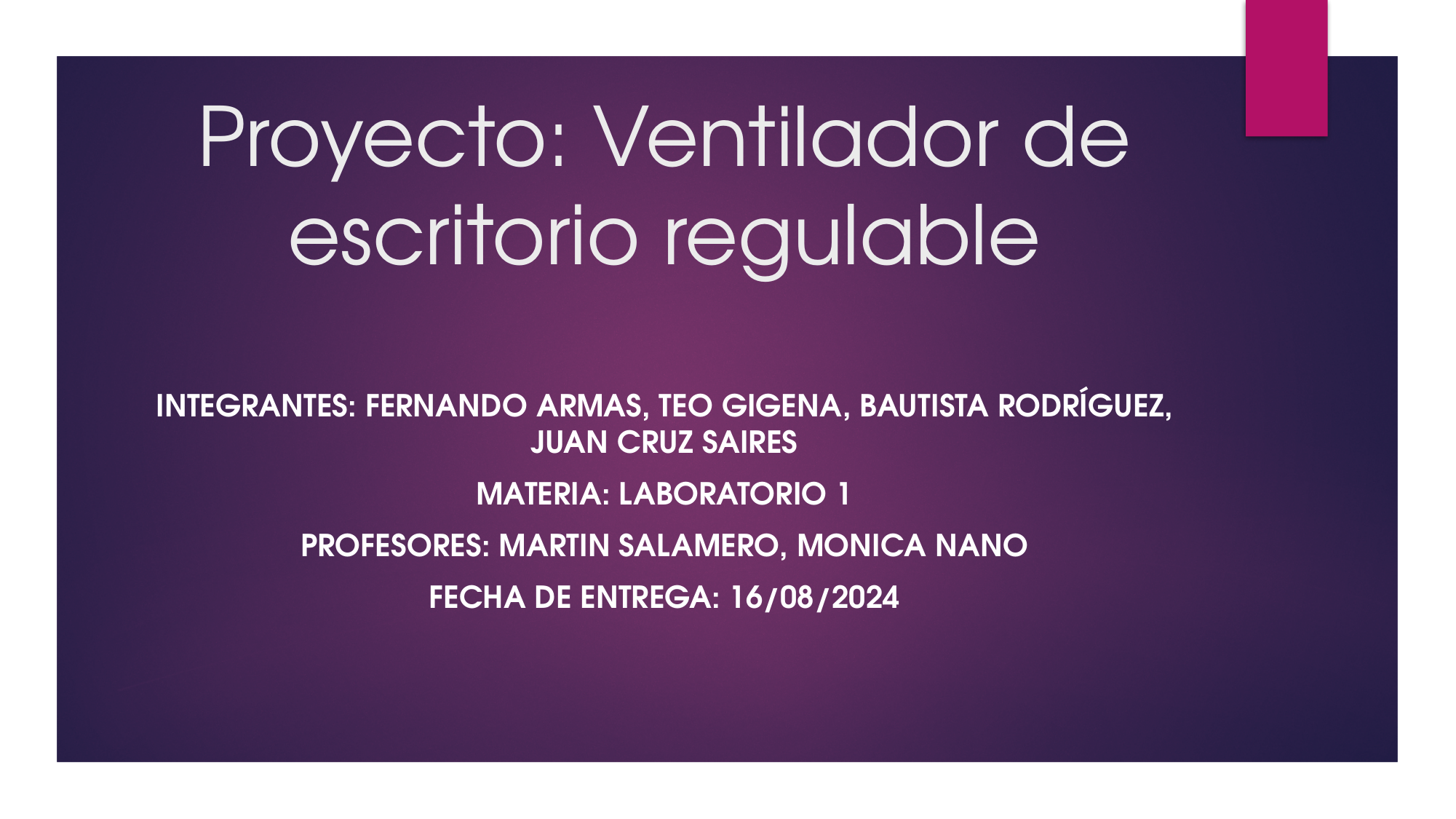

# Proyecto: Ventilador de escritorio regulable
Integrantes: Fernando Armas, Teo Gigena, Bautista Rodríguez, Juan Cruz Saires
Materia: Laboratorio 1
Profesores: Martin Salamero, Monica Nano
Fecha de entrega: 16/08/2024